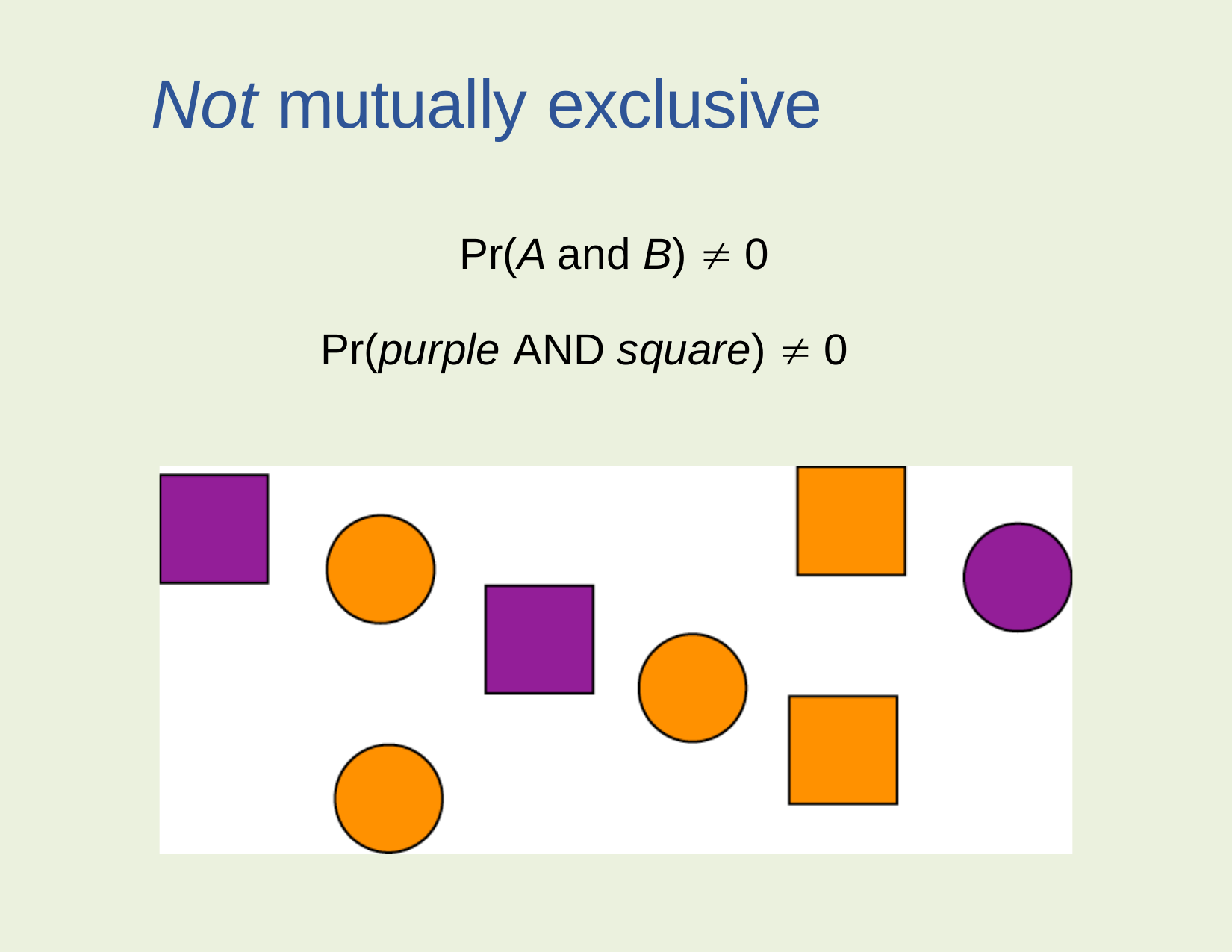

# Not mutually exclusive
Pr(A and B) ≠ 0
Pr(purple AND square) ≠ 0